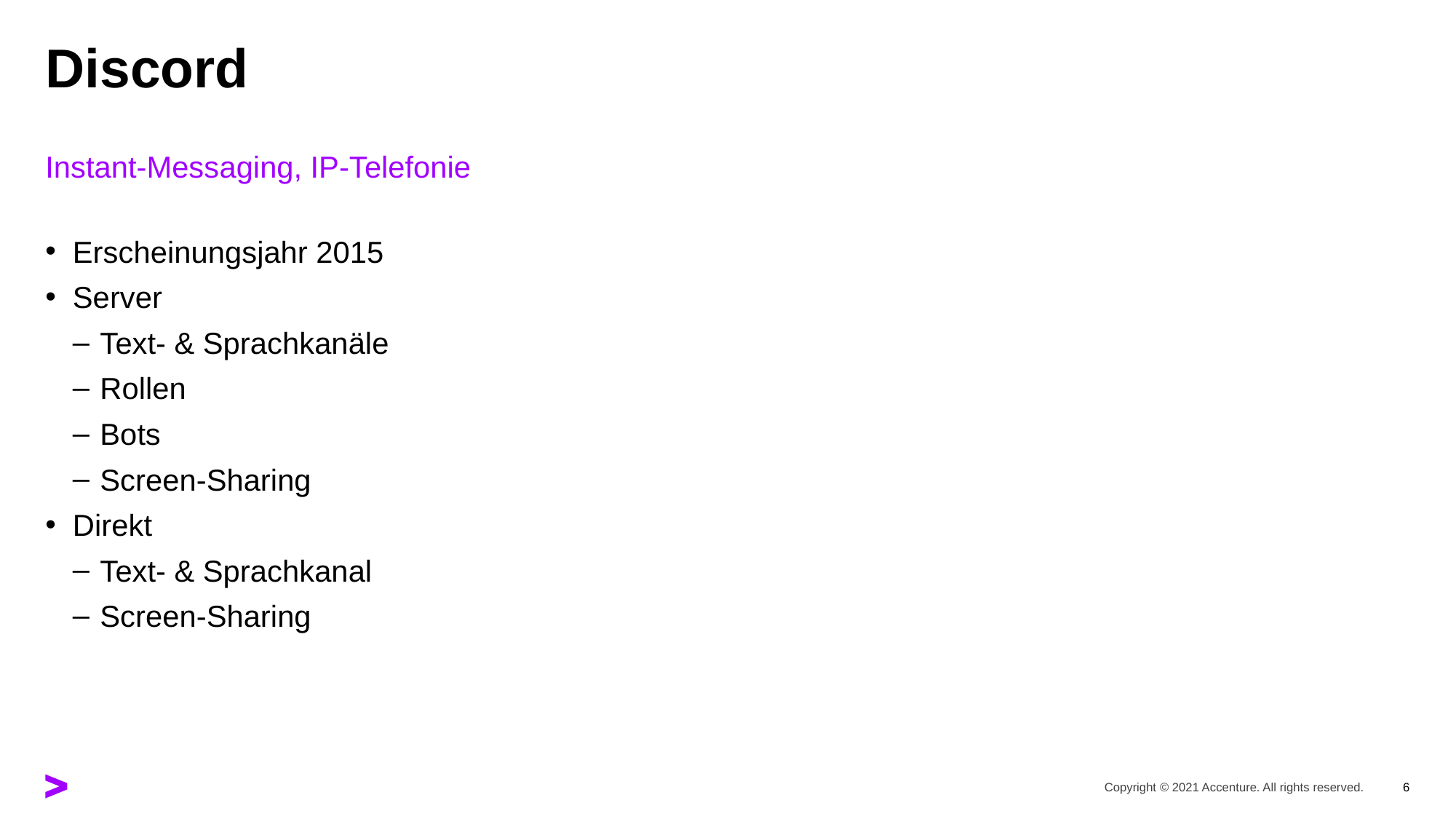

# Discord
Instant-Messaging, IP-Telefonie
Erscheinungsjahr 2015
Server
Text- & Sprachkanäle
Rollen
Bots
Screen-Sharing
Direkt
Text- & Sprachkanal
Screen-Sharing
Copyright © 2021 Accenture. All rights reserved.
6